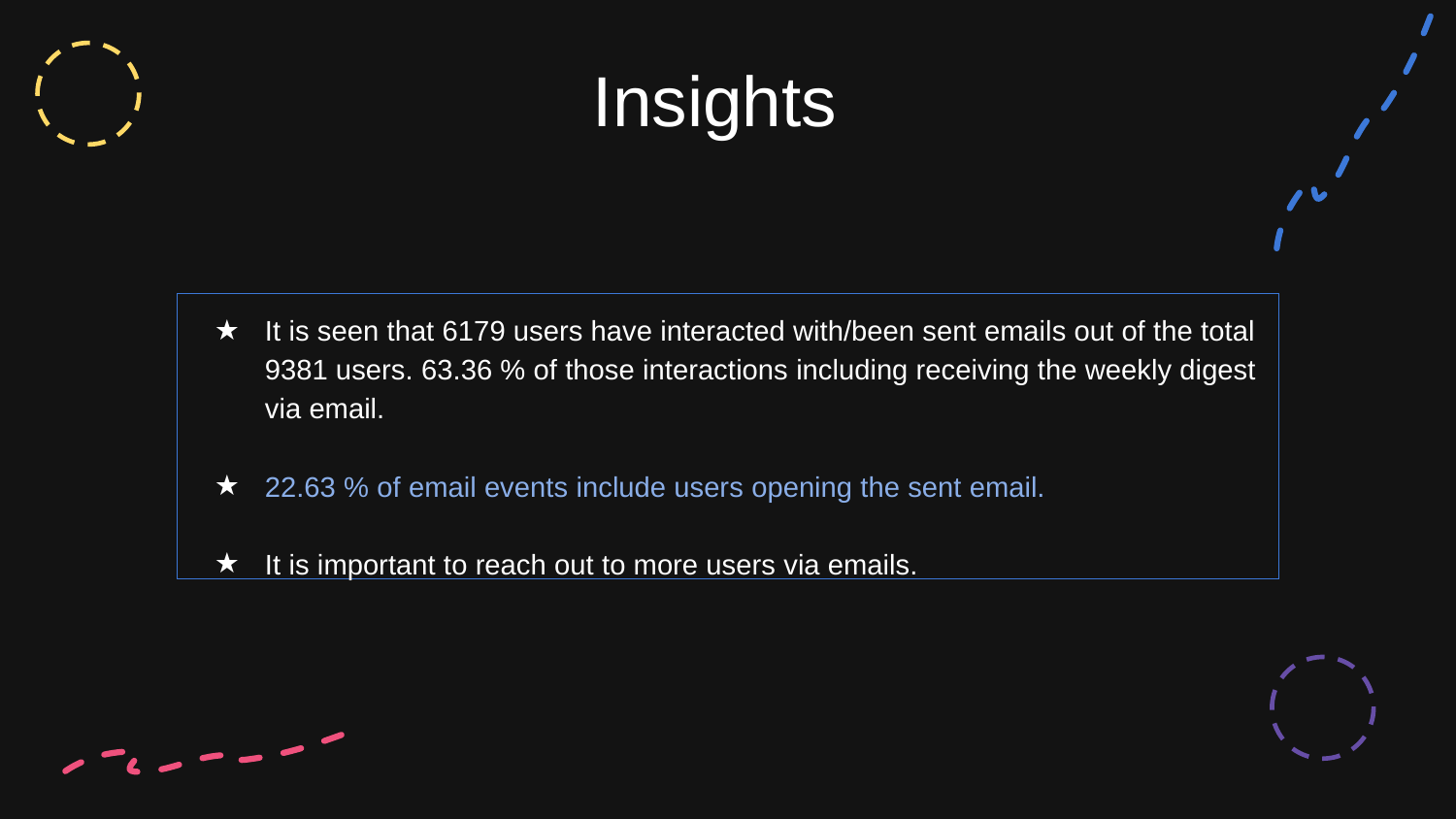

# Insights
It is seen that 6179 users have interacted with/been sent emails out of the total 9381 users. 63.36 % of those interactions including receiving the weekly digest via email.

22.63 % of email events include users opening the sent email.

It is important to reach out to more users via emails.